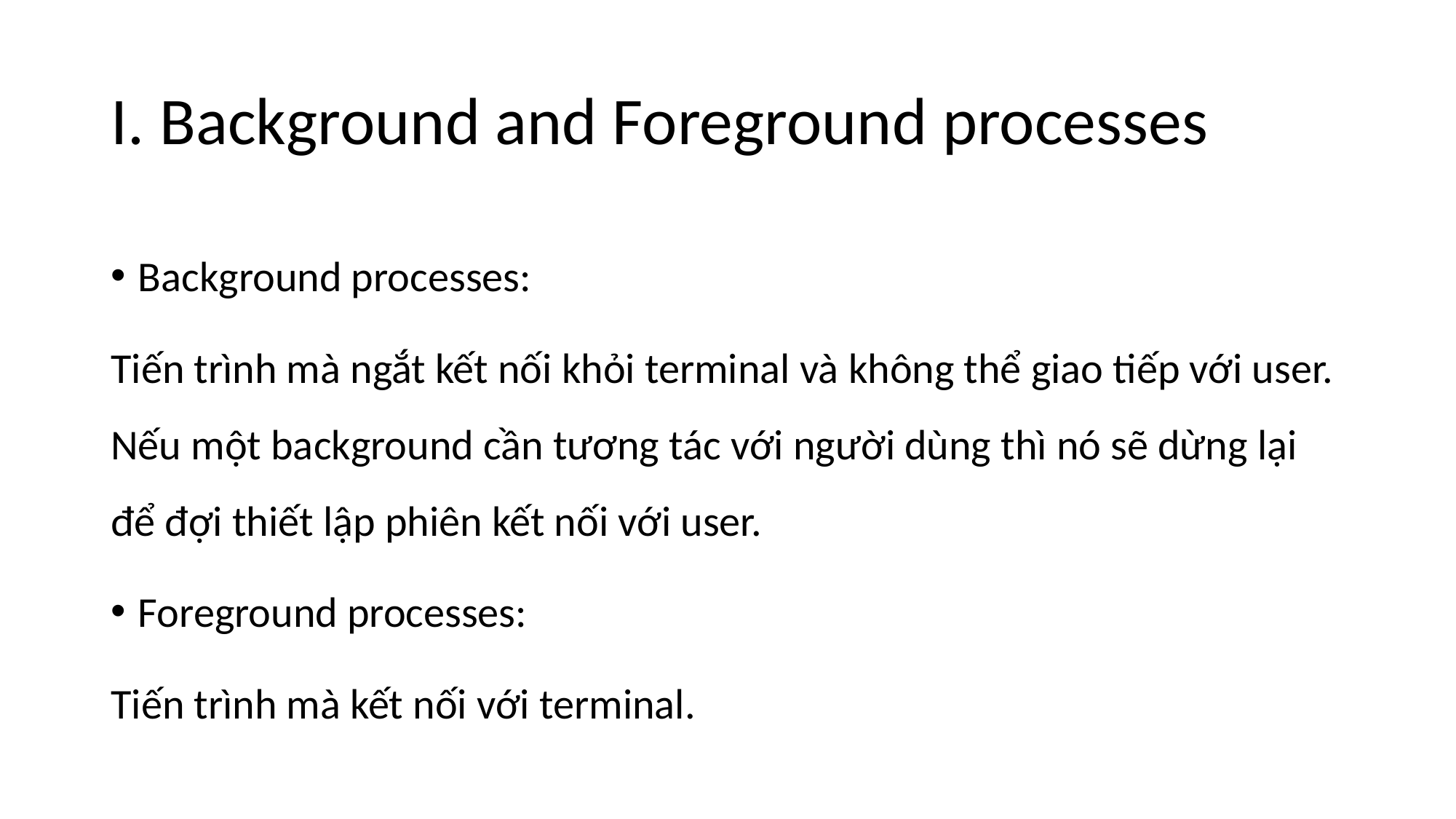

# I. Background and Foreground processes
Background processes:
Tiến trình mà ngắt kết nối khỏi terminal và không thể giao tiếp với user. Nếu một background cần tương tác với người dùng thì nó sẽ dừng lại để đợi thiết lập phiên kết nối với user.
Foreground processes:
Tiến trình mà kết nối với terminal.